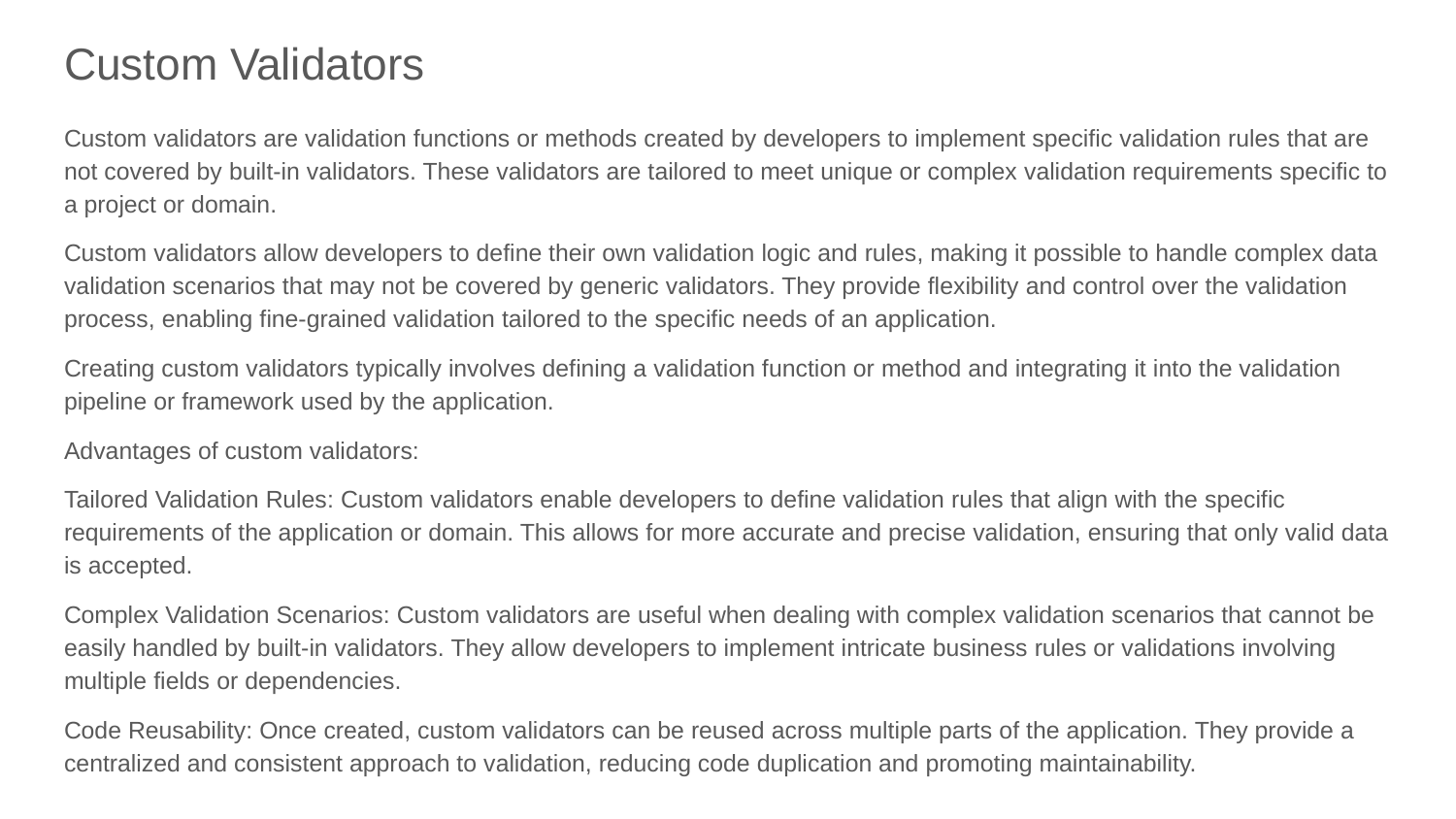

# Custom Validators
Custom validators are validation functions or methods created by developers to implement specific validation rules that are not covered by built-in validators. These validators are tailored to meet unique or complex validation requirements specific to a project or domain.
Custom validators allow developers to define their own validation logic and rules, making it possible to handle complex data validation scenarios that may not be covered by generic validators. They provide flexibility and control over the validation process, enabling fine-grained validation tailored to the specific needs of an application.
Creating custom validators typically involves defining a validation function or method and integrating it into the validation pipeline or framework used by the application.
Advantages of custom validators:
Tailored Validation Rules: Custom validators enable developers to define validation rules that align with the specific requirements of the application or domain. This allows for more accurate and precise validation, ensuring that only valid data is accepted.
Complex Validation Scenarios: Custom validators are useful when dealing with complex validation scenarios that cannot be easily handled by built-in validators. They allow developers to implement intricate business rules or validations involving multiple fields or dependencies.
Code Reusability: Once created, custom validators can be reused across multiple parts of the application. They provide a centralized and consistent approach to validation, reducing code duplication and promoting maintainability.